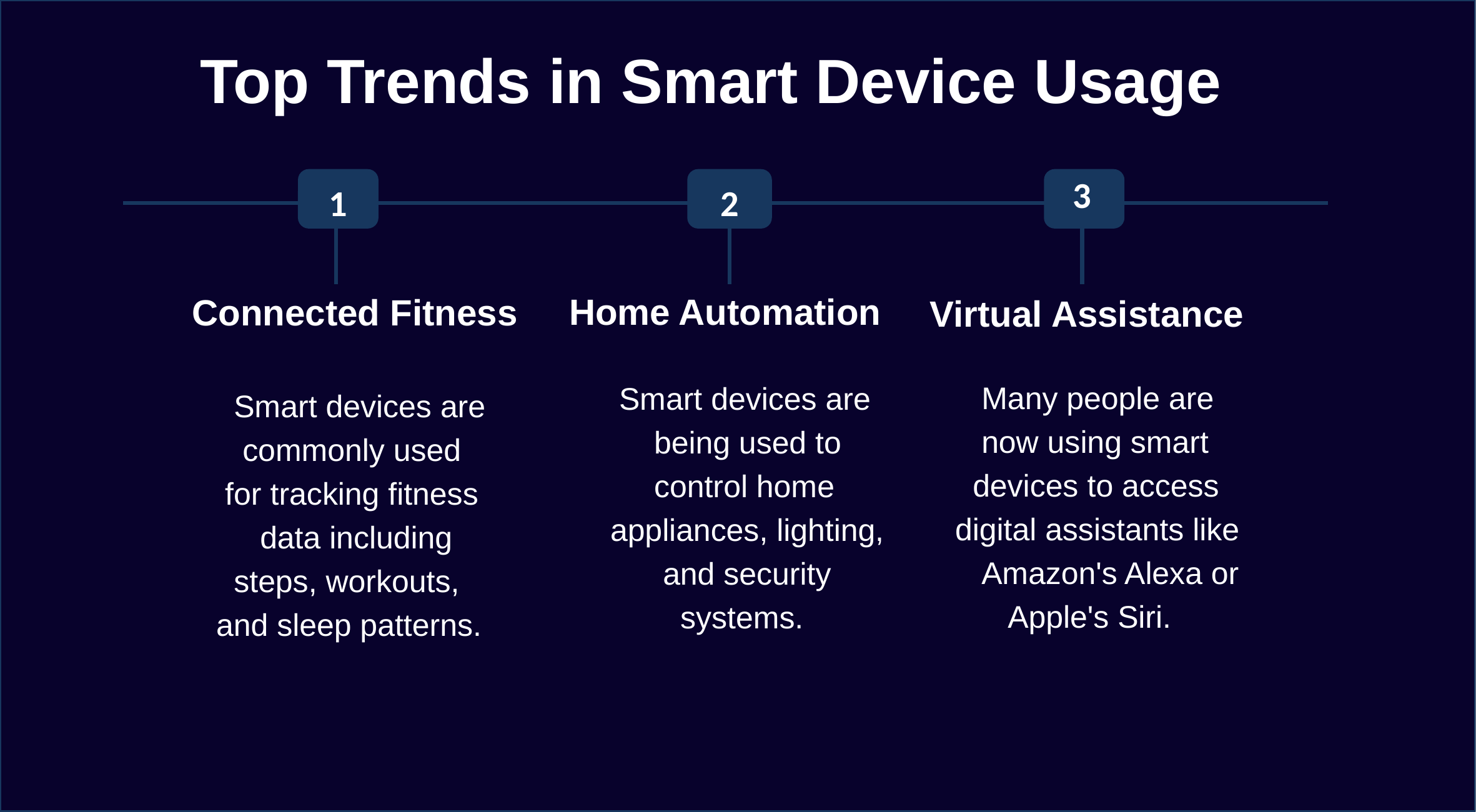

# Top Trends in Smart Device Usage
3

2
1

Connected Fitness
Home Automation

Virtual Assistance

        Many people are
        now using smart
       devices to access
     digital assistants like
        Amazon's Alexa or
           Apple's Siri.

     Smart devices are
         being used to
         control home
    appliances, lighting,
          and security
            systems.

     Smart devices are
      commonly used
    for tracking fitness
        data including
     steps, workouts,
   and sleep patterns.